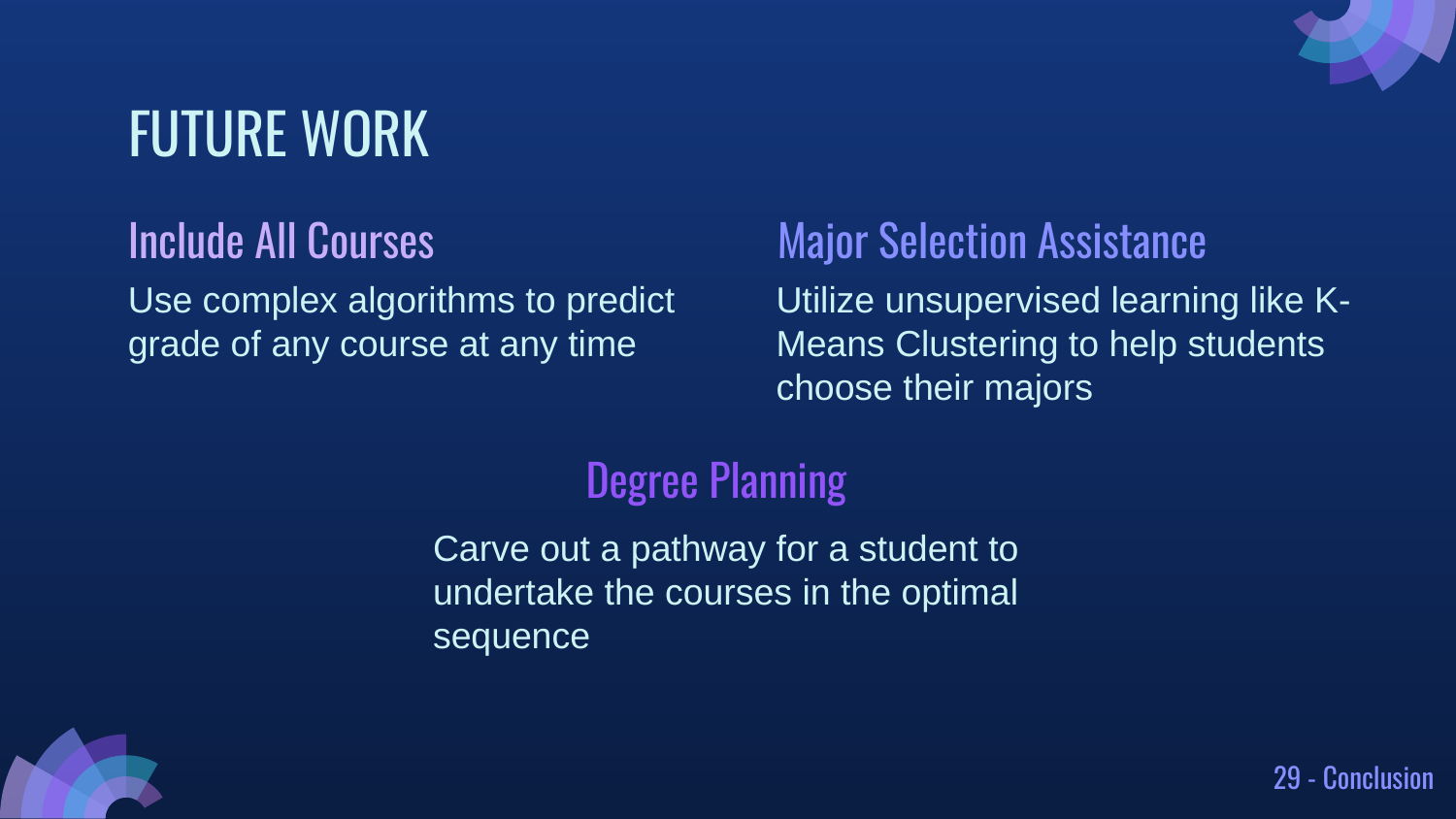

# FUTURE WORK
Include All Courses
Major Selection Assistance
Use complex algorithms to predict grade of any course at any time
Utilize unsupervised learning like K-Means Clustering to help students choose their majors
Degree Planning
Carve out a pathway for a student to undertake the courses in the optimal sequence
29 - Conclusion